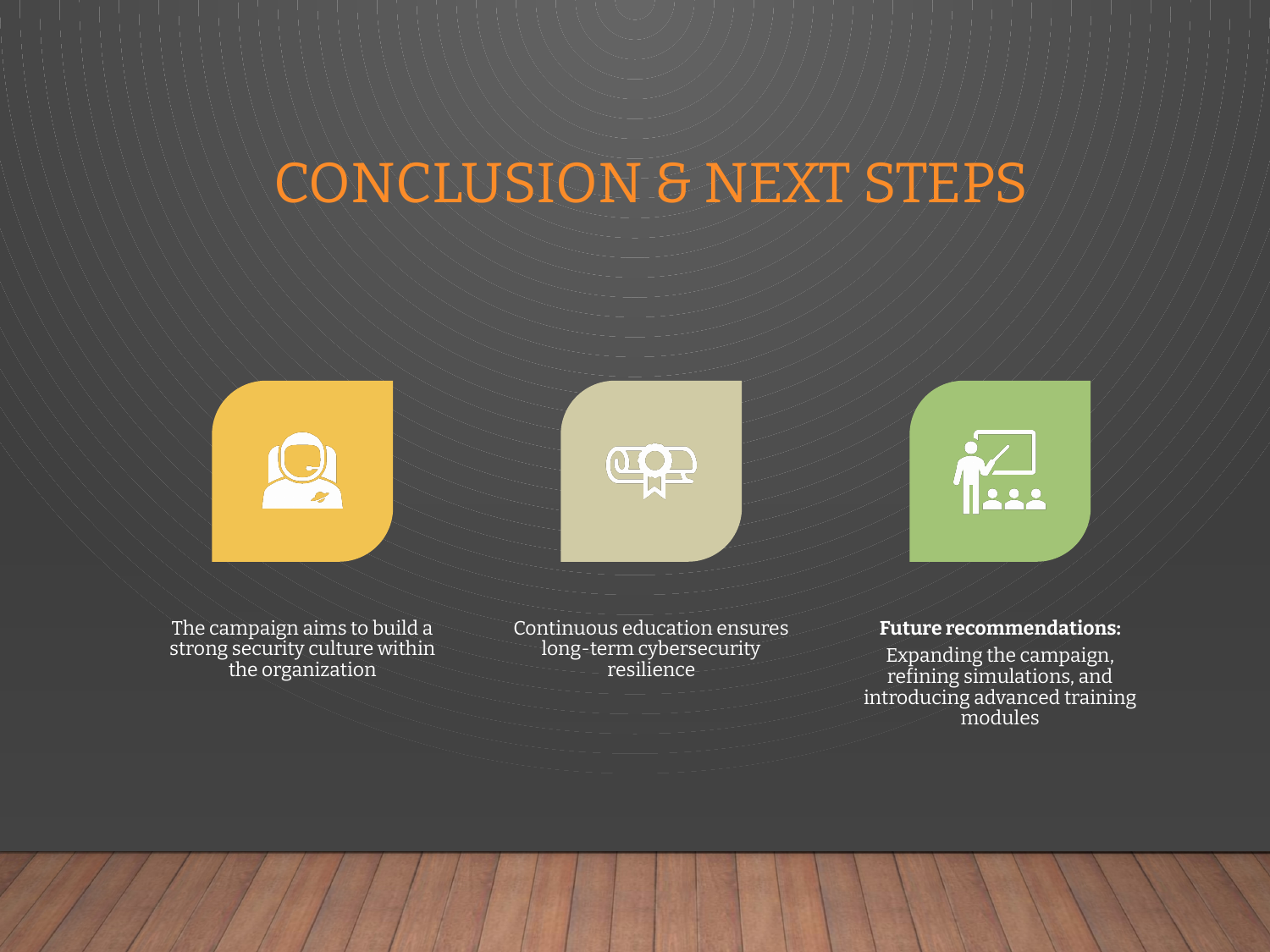

# Conclusion & Next Steps
The campaign aims to build a strong security culture within the organization
Continuous education ensures long-term cybersecurity resilience
Future recommendations:
Expanding the campaign, refining simulations, and introducing advanced training modules